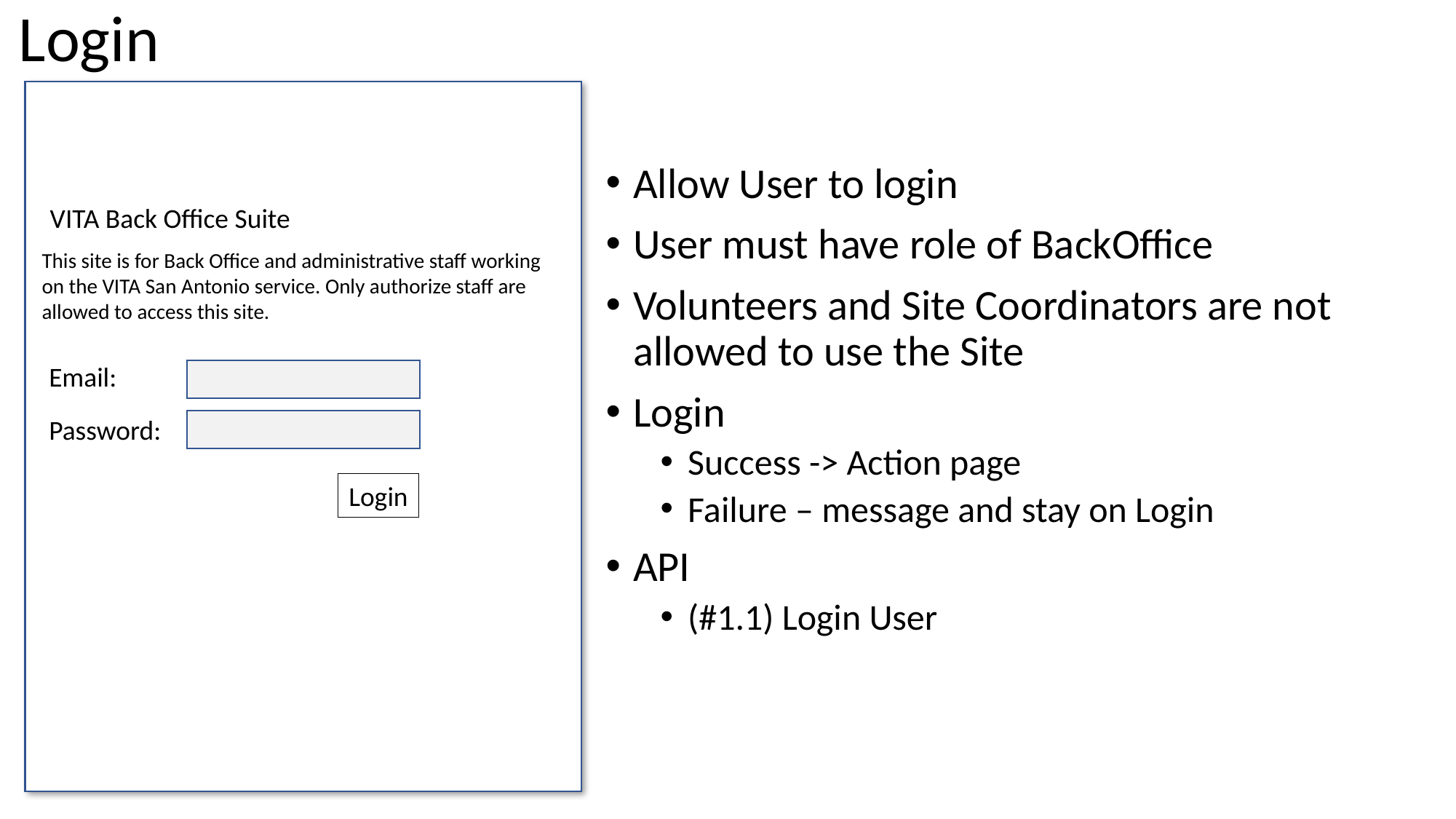

# Login

Allow User to login
User must have role of BackOffice
Volunteers and Site Coordinators are not allowed to use the Site
Login
Success -> Action page
Failure – message and stay on Login
API
(#1.1) Login User
VITA Back Office Suite
This site is for Back Office and administrative staff working on the VITA San Antonio service. Only authorize staff are allowed to access this site.
Email:

Password:

Login